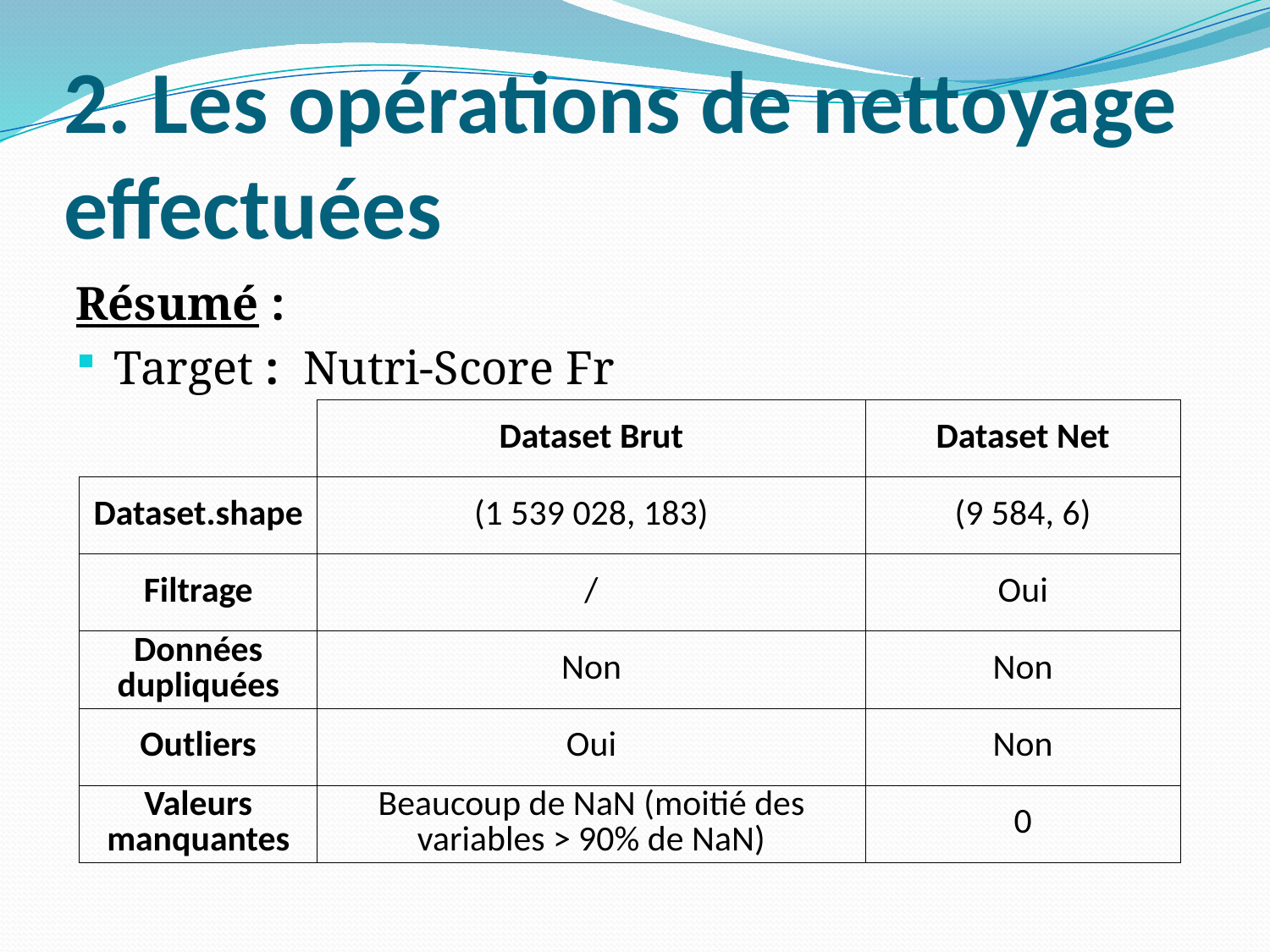

# 2. Les opérations de nettoyage effectuées
Résumé :
Target :  Nutri-Score Fr

|  | Dataset Brut | Dataset Net |
| --- | --- | --- |
| Dataset.shape | (1 539 028, 183) | (9 584, 6) |
| Filtrage | / | Oui |
| Données dupliquées | Non | Non |
| Outliers | Oui | Non |
| Valeurs manquantes | Beaucoup de NaN (moitié des variables > 90% de NaN) | 0 |